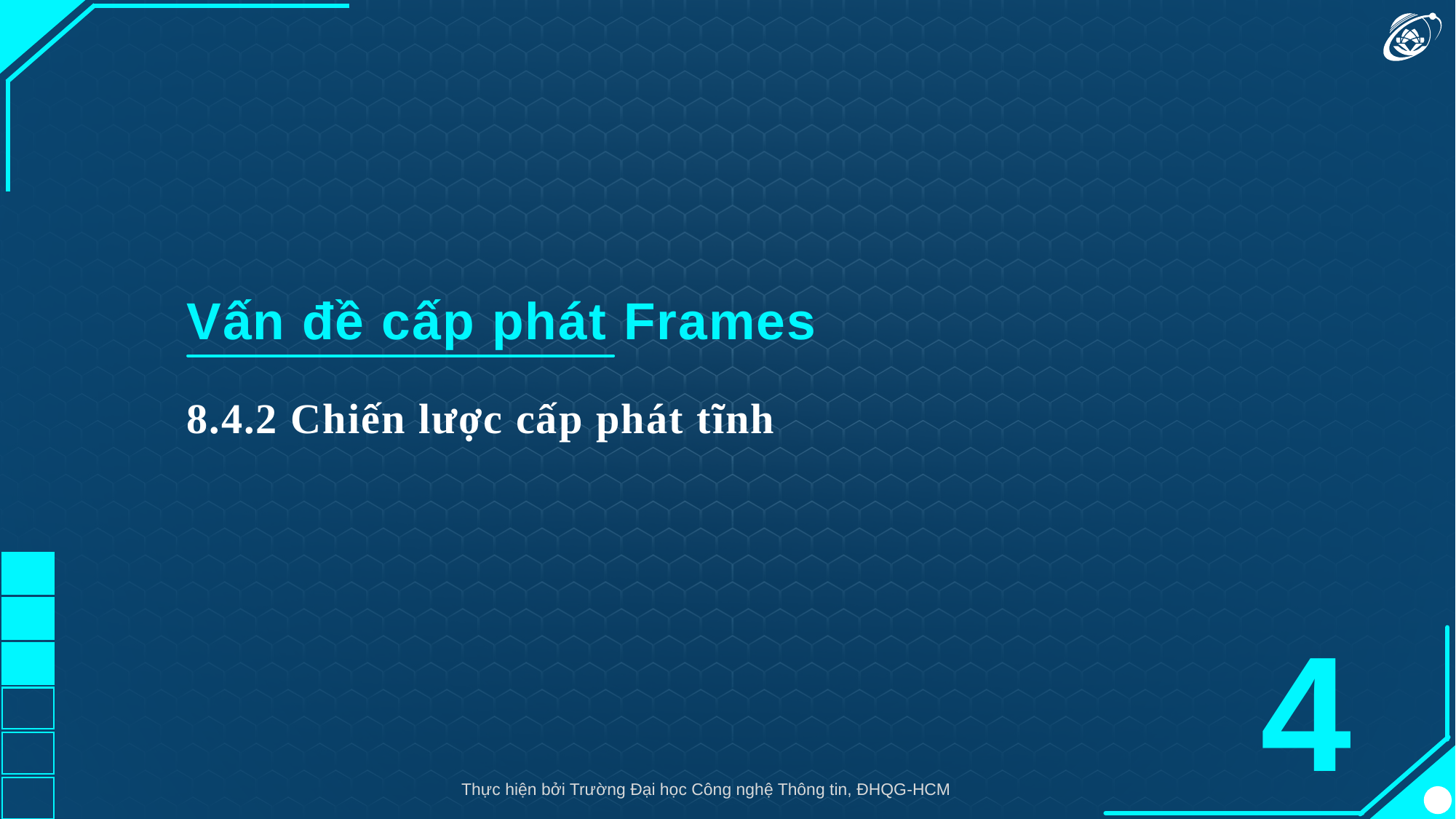

Vấn đề cấp phát Frames
8.4.2 Chiến lược cấp phát tĩnh

4
Thực hiện bởi Trường Đại học Công nghệ Thông tin, ĐHQG-HCM
37